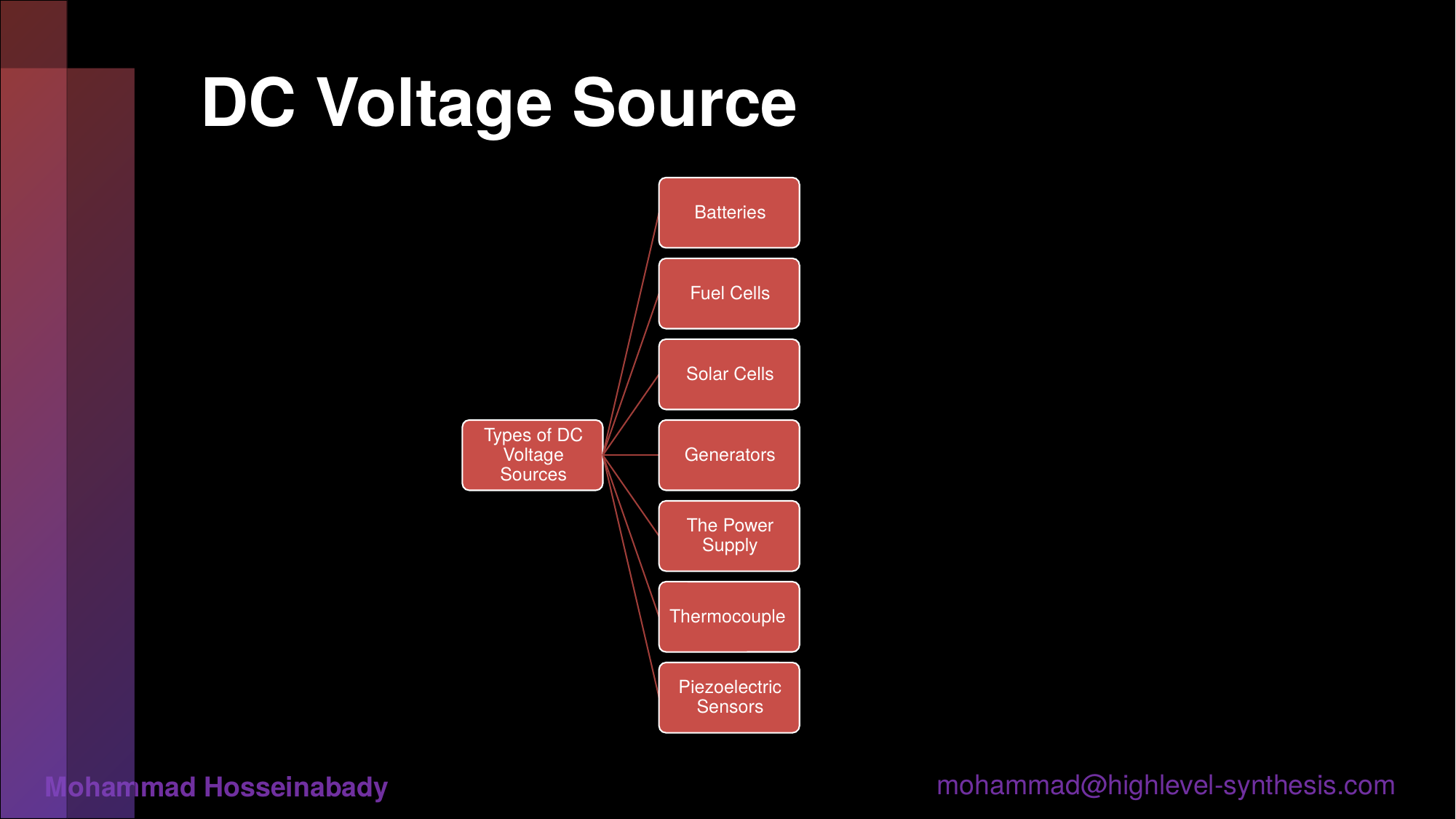

# DC Voltage Source
Types of DC Voltage Sources

Batteries

Fuel Cells

Solar Cells

Generators

The Power Supply

Thermocouple

Piezoelectric Sensors